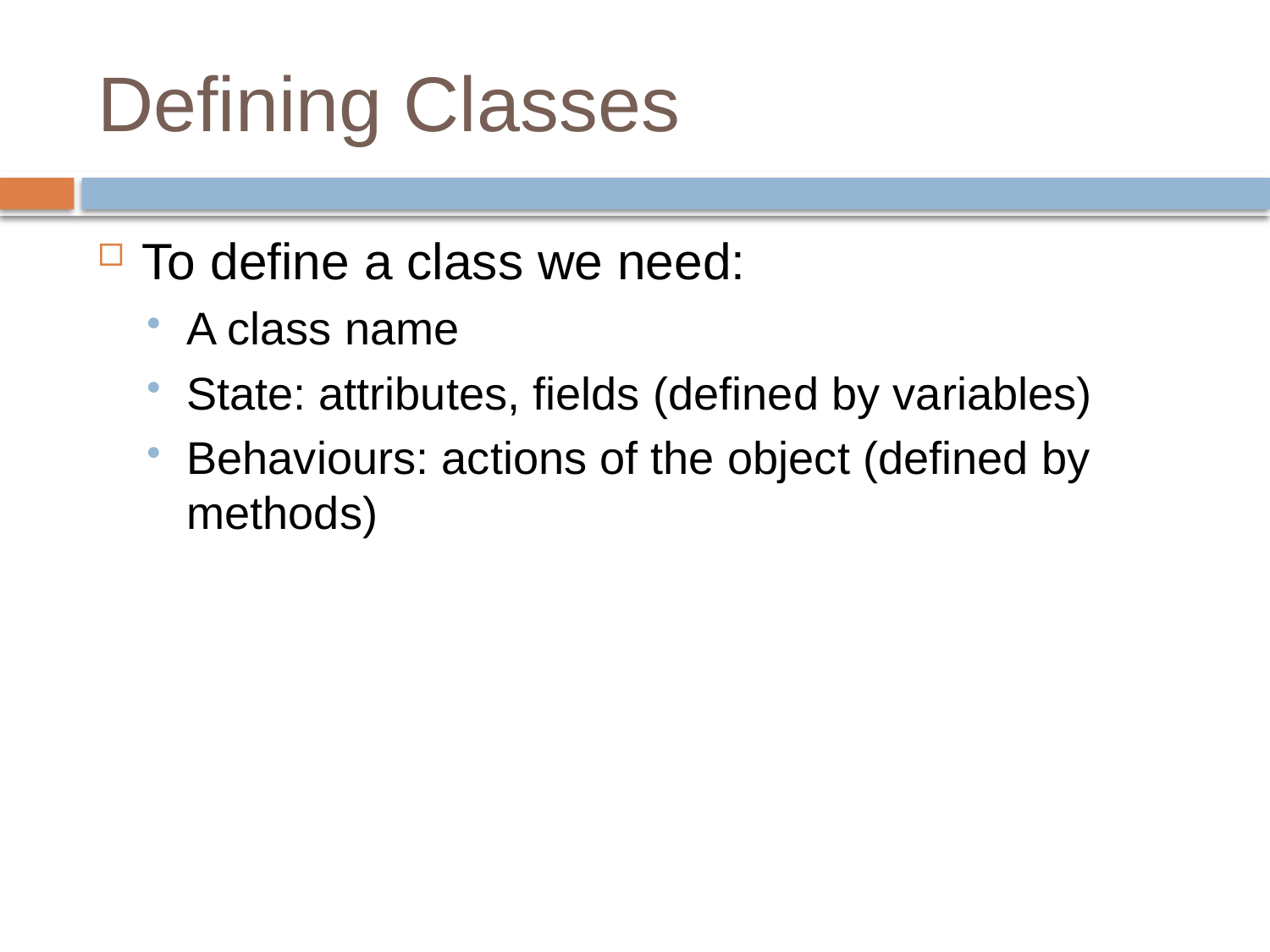

# Defining Classes
To define a class we need:
A class name
State: attributes, fields (defined by variables)
Behaviours: actions of the object (defined by methods)